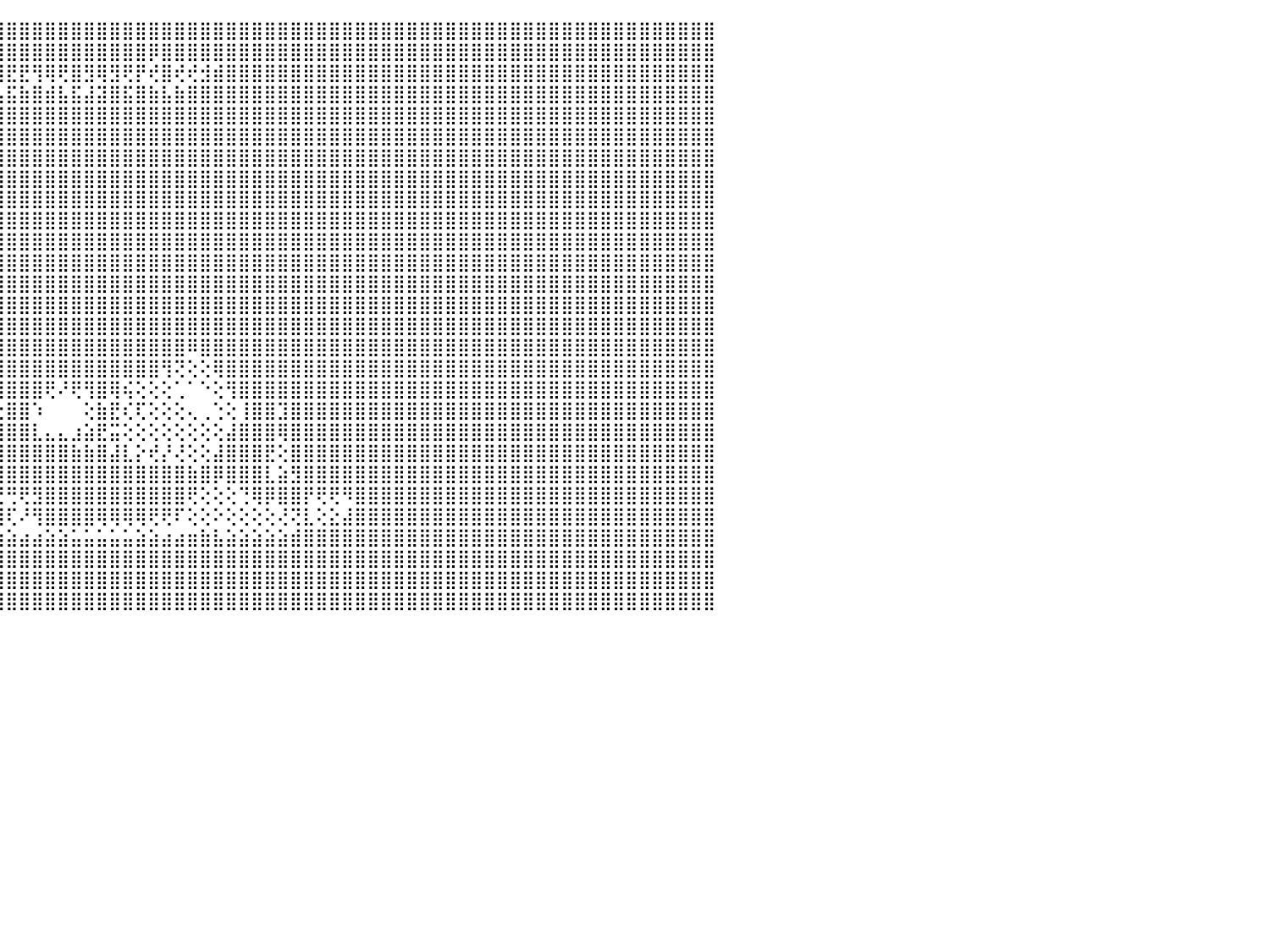

⣿⣿⣿⣿⣿⣿⣿⣿⣿⣿⣿⣿⣿⣿⣿⣿⣿⣿⣿⣿⣿⣿⣿⣿⣿⣿⣿⣿⣿⣿⣿⣿⣿⣿⣿⣿⣿⣿⣿⣿⣿⣿⣿⣿⣿⣿⣿⣿⣿⣿⣿⣿⣿⣿⣿⣿⣿⣿⣿⣿⣿⣿⣿⣿⣿⣿⣿⣿⣿⣿⣿⣿⣿⣿⣿⣿⣿⣿⣿⣿⣿⣿⣿⣿⣿⣿⣿⣿⣿⣿⣿⣿⣿⣿⣿⣿⣿⣿⣿⣿⠀
⣿⣿⣿⣿⣿⣿⣿⣿⣿⣿⣿⣿⣿⣿⣿⣿⣿⣿⣿⣿⣿⣿⣿⣿⣿⣿⣿⣿⣿⣿⣿⣿⣿⣿⣿⣿⣿⣿⣿⢿⣿⣿⣿⣿⣿⣿⣿⣿⣿⣿⣿⣿⣿⣿⣿⣿⡿⣿⣿⣿⣿⣿⣿⣿⣿⣿⣿⣿⣿⣿⣿⣿⣿⣿⣿⣿⣿⣿⣿⣿⣿⣿⣿⣿⣿⣿⣿⣿⣿⣿⣿⣿⣿⣿⣿⣿⣿⣿⣿⣿⠀
⣿⣿⣿⣿⣿⣿⣟⣿⡿⢻⣿⢿⢿⣿⣟⡿⣿⢿⢟⡿⢿⣟⣟⢿⢿⢟⡻⡟⣟⡿⣿⣿⢿⡿⣿⡿⢞⣿⣾⢻⢺⢟⡞⣟⣿⣟⣟⢻⢿⢟⣿⣻⢿⣻⢟⡟⢞⣿⢞⢞⣺⣾⣿⣿⣿⣿⣿⣿⣿⣿⣿⣿⣿⣿⣿⣿⣿⣿⣿⣿⣿⣿⣿⣿⣿⣿⣿⣿⣿⣿⣿⣿⣿⣿⣿⣿⣿⣿⣿⣿⠀
⣿⣿⣿⣿⣿⣿⣴⣿⣷⣾⣯⣮⣵⣷⣽⣵⣿⣼⣿⣯⣧⣿⣿⣿⣿⣾⣽⣷⣿⣵⣿⣽⣿⣯⣿⣷⣵⣿⣧⣿⣼⣾⣯⣾⣧⣯⣷⣿⣾⣧⣯⣼⣽⣿⣯⣿⣷⣧⣷⣿⣿⣿⣿⣿⣿⣿⣿⣿⣿⣿⣿⣿⣿⣿⣿⣿⣿⣿⣿⣿⣿⣿⣿⣿⣿⣿⣿⣿⣿⣿⣿⣿⣿⣿⣿⣿⣿⣿⣿⣿⠀
⣿⣿⣿⣿⣿⣿⣿⣿⣿⣿⣿⣿⣿⣿⣿⣿⣿⣿⣿⣿⣿⣿⣿⣿⣿⣿⣿⣿⣿⣿⣿⣿⣿⣿⣿⣿⣿⣿⣿⣿⣿⣿⣿⣿⣿⣿⣿⣿⣿⣿⣿⣿⣿⣿⣿⣿⣿⣿⣿⣿⣿⣿⣿⣿⣿⣿⣿⣿⣿⣿⣿⣿⣿⣿⣿⣿⣿⣿⣿⣿⣿⣿⣿⣿⣿⣿⣿⣿⣿⣿⣿⣿⣿⣿⣿⣿⣿⣿⣿⣿⠀
⣿⣿⣿⣿⣿⣿⣿⣿⣿⣿⣿⣿⣿⣿⣿⣿⣿⣿⣿⣿⣿⣿⣿⣿⣿⣿⣿⣿⣿⣿⣿⣿⣿⣿⣿⣿⣿⣿⣿⣿⣿⣿⣿⣿⣿⣿⣿⣿⣿⣿⣿⣿⣿⣿⣿⣿⣿⣿⣿⣿⣿⣿⣿⣿⣿⣿⣿⣿⣿⣿⣿⣿⣿⣿⣿⣿⣿⣿⣿⣿⣿⣿⣿⣿⣿⣿⣿⣿⣿⣿⣿⣿⣿⣿⣿⣿⣿⣿⣿⣿⠀
⣿⣿⣿⣿⣿⣿⣿⣿⣿⣿⣿⣿⣿⣿⣿⣿⣿⣿⣿⣿⣿⣿⣿⣿⣿⣿⣿⣿⣿⣿⣿⣿⣿⣿⣿⣿⣿⣿⣿⣿⣿⣿⣿⣿⣿⣿⣿⣿⣿⣿⣿⣿⣿⣿⣿⣿⣿⣿⣿⣿⣿⣿⣿⣿⣿⣿⣿⣿⣿⣿⣿⣿⣿⣿⣿⣿⣿⣿⣿⣿⣿⣿⣿⣿⣿⣿⣿⣿⣿⣿⣿⣿⣿⣿⣿⣿⣿⣿⣿⣿⠀
⣿⣿⣿⣿⣿⣿⣿⣿⣿⣿⣿⣿⣿⣿⣿⣿⣿⣿⣿⣿⣿⣿⣿⣿⣿⣿⣿⣿⣿⣿⣿⣿⣿⣿⣿⣿⣿⣿⣿⣿⣿⣿⣿⣿⣿⣿⣿⣿⣿⣿⣿⣿⣿⣿⣿⣿⣿⣿⣿⣿⣿⣿⣿⣿⣿⣿⣿⣿⣿⣿⣿⣿⣿⣿⣿⣿⣿⣿⣿⣿⣿⣿⣿⣿⣿⣿⣿⣿⣿⣿⣿⣿⣿⣿⣿⣿⣿⣿⣿⣿⠀
⣿⣿⣿⣿⣿⣿⣿⣿⣿⣿⣿⣿⣿⣿⣿⣿⣿⣿⣿⣿⣿⣿⣿⣿⣿⣿⣿⣿⣿⣿⣿⣿⣿⣿⣿⣿⣿⣿⣿⣿⣿⣿⣿⣿⣿⣿⣿⣿⣿⣿⣿⣿⣿⣿⣿⣿⣿⣿⣿⣿⣿⣿⣿⣿⣿⣿⣿⣿⣿⣿⣿⣿⣿⣿⣿⣿⣿⣿⣿⣿⣿⣿⣿⣿⣿⣿⣿⣿⣿⣿⣿⣿⣿⣿⣿⣿⣿⣿⣿⣿⠀
⣿⣿⣿⣿⣿⣿⣿⣿⣿⣿⣿⣿⣿⣿⣿⣿⣿⣿⣿⣿⣿⣿⣿⣿⣿⣿⣿⣿⣿⣿⣿⣿⣿⣿⣿⣿⣿⣿⣿⣿⣿⣿⣿⣿⣿⣿⣿⣿⣿⣿⣿⣿⣿⣿⣿⣿⣿⣿⣿⣿⣿⣿⣿⣿⣿⣿⣿⣿⣿⣿⣿⣿⣿⣿⣿⣿⣿⣿⣿⣿⣿⣿⣿⣿⣿⣿⣿⣿⣿⣿⣿⣿⣿⣿⣿⣿⣿⣿⣿⣿⠀
⣿⣿⣿⣿⣿⣿⣿⣿⣿⣿⣿⣿⣿⣿⣿⣿⣿⣿⣿⣿⣿⣿⣿⣿⣿⣿⣿⣿⣿⣿⣿⣿⣿⣿⣿⣿⣿⣿⣿⣿⣿⣿⣿⣿⣿⣿⣿⣿⣿⣿⣿⣿⣿⣿⣿⣿⣿⣿⣿⣿⣿⣿⣿⣿⣿⣿⣿⣿⣿⣿⣿⣿⣿⣿⣿⣿⣿⣿⣿⣿⣿⣿⣿⣿⣿⣿⣿⣿⣿⣿⣿⣿⣿⣿⣿⣿⣿⣿⣿⣿⠀
⣿⣿⣿⣿⣿⣿⣿⣿⣿⣿⣿⣿⣿⣿⣿⣿⣿⣿⣿⣿⣿⣿⣿⣿⣿⣿⣿⣿⣿⣿⣿⣿⣿⣿⣿⣿⣿⣿⣿⣿⣿⣿⣿⣿⣿⣿⣿⣿⣿⣿⣿⣿⣿⣿⣿⣿⣿⣿⣿⣿⣿⣿⣿⣿⣿⣿⣿⣿⣿⣿⣿⣿⣿⣿⣿⣿⣿⣿⣿⣿⣿⣿⣿⣿⣿⣿⣿⣿⣿⣿⣿⣿⣿⣿⣿⣿⣿⣿⣿⣿⠀
⣿⣿⣿⣿⣿⣿⣿⣿⣿⣿⣿⣿⣿⣿⣿⣿⣿⣿⣿⣿⣿⣿⣿⣿⣿⣿⣿⣿⣿⣿⣿⣿⣿⣿⣿⣿⣿⣿⣿⣿⣿⣿⣿⣿⣿⣿⣿⣿⣿⣿⣿⣿⣿⣿⣿⣿⣿⣿⣿⣿⣿⣿⣿⣿⣿⣿⣿⣿⣿⣿⣿⣿⣿⣿⣿⣿⣿⣿⣿⣿⣿⣿⣿⣿⣿⣿⣿⣿⣿⣿⣿⣿⣿⣿⣿⣿⣿⣿⣿⣿⠀
⣿⣿⣿⣿⣿⣿⣿⣿⣿⣿⣿⣿⣿⣿⣿⣿⣿⣿⣿⣿⣿⣿⣿⣿⡿⢟⢿⣿⣿⣿⣿⣿⣿⣿⣿⣿⣿⣿⣿⣿⣿⣿⣿⣿⣿⣿⣿⣿⣿⣿⣿⣿⣿⣿⣿⣿⣿⣿⣿⣿⣿⣿⣿⣿⣿⣿⣿⣿⣿⣿⣿⣿⣿⣿⣿⣿⣿⣿⣿⣿⣿⣿⣿⣿⣿⣿⣿⣿⣿⣿⣿⣿⣿⣿⣿⣿⣿⣿⣿⣿⠀
⣿⣿⣿⣿⣿⣿⣿⣿⣿⣿⣿⣿⣿⣿⣿⣿⣿⣿⣿⣿⣿⣿⣿⣿⢕⢸⢗⣿⣿⣿⣿⣿⣿⣿⣿⣿⣿⣿⣿⣿⣿⣿⣿⣿⣿⣿⣿⣿⣿⣿⣿⣿⣿⣿⣿⣿⣿⣿⣿⣿⣿⣿⣿⣿⣿⣿⣿⣿⣿⣿⣿⣿⣿⣿⣿⣿⣿⣿⣿⣿⣿⣿⣿⣿⣿⣿⣿⣿⣿⣿⣿⣿⣿⣿⣿⣿⣿⣿⣿⣿⠀
⣿⣿⣿⣿⣿⣿⣿⣿⣿⣿⣿⣿⣿⣿⣿⣿⣿⣿⣿⣿⣿⣿⣿⣿⣇⠱⢵⣏⠙⠻⣿⣿⣿⣿⣿⣿⣿⣿⣿⣿⣿⣿⣿⣿⣿⣿⣿⣿⣿⣿⣿⣿⣿⣿⣿⣿⣿⣿⣿⠿⣿⣿⣿⣿⣿⣿⣿⣿⣿⣿⣿⣿⣿⣿⣿⣿⣿⣿⣿⣿⣿⣿⣿⣿⣿⣿⣿⣿⣿⣿⣿⣿⣿⣿⣿⣿⣿⣿⣿⣿⠀
⣿⣿⣿⣿⣿⣿⣿⣿⣿⣿⣿⣿⣿⣿⣿⣿⣿⣿⣿⣿⣿⣿⣿⣿⠑⠀⠀⠙⠄⣀⠈⠻⣿⣿⣿⣿⣿⣿⡿⢿⢿⣿⣿⣿⣿⣿⣿⣿⣿⣿⣿⣿⣿⣿⣿⣿⣿⢻⢝⢕⢕⢿⣿⣿⣿⣿⣿⣿⣿⣿⣿⣿⣿⣿⣿⣿⣿⣿⣿⣿⣿⣿⣿⣿⣿⣿⣿⣿⣿⣿⣿⣿⣿⣿⣿⣿⣿⣿⣿⣿⠀
⣿⣿⣿⣿⣿⣿⣿⣿⣿⣿⣿⣿⣿⣿⣿⣿⣿⣿⣿⣿⣿⣿⣿⣿⠀⢀⠀⠀⠀⢻⣧⡀⢹⣿⣿⣿⡏⢕⢕⢕⣸⣿⢿⢻⢹⣿⣿⣿⢟⠜⢟⢻⣿⢿⢮⢕⢕⢕⢁⠁⠑⢕⢻⣿⣿⣿⣿⣿⣿⣿⣿⣿⣿⣿⣿⣿⣿⣿⣿⣿⣿⣿⣿⣿⣿⣿⣿⣿⣿⣿⣿⣿⣿⣿⣿⣿⣿⣿⣿⣿⠀
⣿⣿⣿⣿⣿⣿⣿⣿⣿⣿⣿⣿⣿⣿⣿⣿⣿⣿⣿⣿⣿⣿⣿⣿⠀⠜⡆⠀⠀⠀⢻⣿⣿⣿⣿⣿⣧⣕⡕⣵⣿⡿⠅⠀⢑⣿⣿⠱⠀⠀⠀⢕⣷⣟⢎⢏⢕⢕⢕⢄⢀⢑⢕⢸⣿⣿⣹⣿⣿⣿⣿⣿⣿⣿⣿⣿⣿⣿⣿⣿⣿⣿⣿⣿⣿⣿⣿⣿⣿⣿⣿⣿⣿⣿⣿⣿⣿⣿⣿⣿⠀
⣿⣿⣿⣿⣿⣿⣿⣿⣿⣿⣿⣿⣿⣿⣿⣿⣿⣿⣿⣿⣿⣿⣿⣿⡔⢀⣷⠀⠀⠀⠁⢿⣿⣿⣿⣿⣿⣿⣿⣿⣿⣕⣄⣰⣾⣿⣿⣇⣄⣄⣰⣵⣟⣭⢕⢕⢕⢕⢕⢕⢕⢕⣼⣿⣿⣿⢿⣿⣿⣿⣿⣿⣿⣿⣿⣿⣿⣿⣿⣿⣿⣿⣿⣿⣿⣿⣿⣿⣿⣿⣿⣿⣿⣿⣿⣿⣿⣿⣿⣿⠀
⣿⣿⣿⣿⣿⣿⣿⣿⣿⣿⣿⣿⣿⣿⣿⣿⣿⣿⣿⣿⣿⣿⣿⣿⣷⣿⣿⡇⠀⠀⠀⠘⣿⣿⣿⣿⣿⣿⣿⣿⣿⣿⣿⣿⣿⣿⣿⣿⣿⣿⣷⣷⣿⣼⣇⡕⢞⡜⢜⢕⢕⣼⣿⣿⣿⣟⢕⣿⣿⣿⣿⣿⣿⣿⣿⣿⣿⣿⣿⣿⣿⣿⣿⣿⣿⣿⣿⣿⣿⣿⣿⣿⣿⣿⣿⣿⣿⣿⣿⣿⠀
⣿⣿⣿⣿⣿⣿⣿⣿⣿⣿⣿⣿⣿⣿⣿⣿⣿⣿⣿⣿⣿⣿⣿⣿⣿⣿⣿⣿⣤⡄⡔⣼⣿⣿⣿⣿⣿⣿⣿⣿⣿⣿⣿⣿⣿⣿⣿⣿⣿⣿⣿⣿⣿⣿⣿⣿⣿⣿⣿⣷⣿⡿⣿⣿⣿⣇⣵⣻⣿⣿⣿⣿⣿⣿⣿⣿⣿⣿⣿⣿⣿⣿⣿⣿⣿⣿⣿⣿⣿⣿⣿⣿⣿⣿⣿⣿⣿⣿⣿⣿⠀
⣿⣿⣿⣿⣿⣿⣿⣿⣿⣿⣿⣿⣿⣿⣿⣿⣿⣿⣿⣿⣿⣿⣿⣿⣿⣿⣿⣿⣿⣿⣿⣼⣿⣿⣿⣿⡿⣟⣿⣿⣿⣿⣿⣿⣝⢛⢟⣻⣿⣿⣿⣿⣿⣿⣿⣿⣿⣿⣿⢟⢕⢕⢕⢙⢿⡿⣿⣿⡟⢟⢟⠻⣿⣿⣿⣿⣿⣿⣿⣿⣿⣿⣿⣿⣿⣿⣿⣿⣿⣿⣿⣿⣿⣿⣿⣿⣿⣿⣿⣿⠀
⣿⣿⣿⣿⣿⣿⣿⣿⣿⣿⣿⣿⣿⣿⣿⣿⣿⣿⣿⣿⣿⣿⣿⣿⣿⣿⣿⣿⣿⣿⣿⡷⣝⣯⣿⣿⣿⣝⣜⣻⣿⣿⣿⡿⢿⢏⠜⢻⣿⣿⣿⣿⢿⢿⢿⢿⢟⢟⠏⢕⢕⠕⢕⢕⢕⢕⢜⢝⣇⢕⣕⣼⣿⣿⣿⣿⣿⣿⣿⣿⣿⣿⣿⣿⣿⣿⣿⣿⣿⣿⣿⣿⣿⣿⣿⣿⣿⣿⣿⣿⠀
⣿⣿⣿⣿⣿⣿⣿⣿⣿⣿⣿⣿⣿⣿⣿⣿⣿⣿⣿⣿⣿⣿⣿⣿⣿⣿⣿⣿⣿⣿⣿⣿⣿⣿⣿⣿⣿⣿⣿⣿⣿⣿⣧⣵⣵⣵⣴⣴⣵⣵⣥⣥⣥⣥⣥⣵⣵⣴⣴⣶⣷⣧⣵⣵⣵⣵⣵⣾⣿⣿⣿⣿⣿⣿⣿⣿⣿⣿⣿⣿⣿⣿⣿⣿⣿⣿⣿⣿⣿⣿⣿⣿⣿⣿⣿⣿⣿⣿⣿⣿⠀
⣿⣿⣿⣿⣿⣿⣿⣿⣿⣿⣿⣿⣿⣿⣿⣿⣿⣿⣿⣿⣿⣿⣿⣿⣿⣿⣿⣿⣿⣿⣿⣿⣿⣿⣿⣿⣿⣿⣿⣿⣿⣿⣿⣿⣿⣿⣿⣿⣿⣿⣿⣿⣿⣿⣿⣿⣿⣿⣿⣿⣿⣿⣿⣿⣿⣿⣿⣿⣿⣿⣿⣿⣿⣿⣿⣿⣿⣿⣿⣿⣿⣿⣿⣿⣿⣿⣿⣿⣿⣿⣿⣿⣿⣿⣿⣿⣿⣿⣿⣿⠀
⣿⣿⣿⣿⣿⣿⣿⣿⣿⣿⣿⣿⣿⣿⣿⣿⣿⣿⣿⣿⣿⣿⣿⣿⣿⣿⣿⣿⣿⣿⣿⣿⣿⣿⣿⣿⣿⣿⣿⣿⣿⣿⣿⣿⣿⣿⣿⣿⣿⣿⣿⣿⣿⣿⣿⣿⣿⣿⣿⣿⣿⣿⣿⣿⣿⣿⣿⣿⣿⣿⣿⣿⣿⣿⣿⣿⣿⣿⣿⣿⣿⣿⣿⣿⣿⣿⣿⣿⣿⣿⣿⣿⣿⣿⣿⣿⣿⣿⣿⣿⠀
⣿⣿⣿⣿⣿⣿⣿⣿⣿⣿⣿⣿⣿⣿⣿⣿⣿⣿⣿⣿⣿⣿⣿⣿⣿⣿⣿⣿⣿⣿⣿⣿⣿⣿⣿⣿⣿⣿⣿⣿⣿⣿⣿⣿⣿⣿⣿⣿⣿⣿⣿⣿⣿⣿⣿⣿⣿⣿⣿⣿⣿⣿⣿⣿⣿⣿⣿⣿⣿⣿⣿⣿⣿⣿⣿⣿⣿⣿⣿⣿⣿⣿⣿⣿⣿⣿⣿⣿⣿⣿⣿⣿⣿⣿⣿⣿⣿⣿⣿⣿⠀
⠀⠀⠀⠀⠀⠀⠀⠀⠀⠀⠀⠀⠀⠀⠀⠀⠀⠀⠀⠀⠀⠀⠀⠀⠀⠀⠀⠀⠀⠀⠀⠀⠀⠀⠀⠀⠀⠀⠀⠀⠀⠀⠀⠀⠀⠀⠀⠀⠀⠀⠀⠀⠀⠀⠀⠀⠀⠀⠀⠀⠀⠀⠀⠀⠀⠀⠀⠀⠀⠀⠀⠀⠀⠀⠀⠀⠀⠀⠀⠀⠀⠀⠀⠀⠀⠀⠀⠀⠀⠀⠀⠀⠀⠀⠀⠀⠀⠀⠀⠀⠀